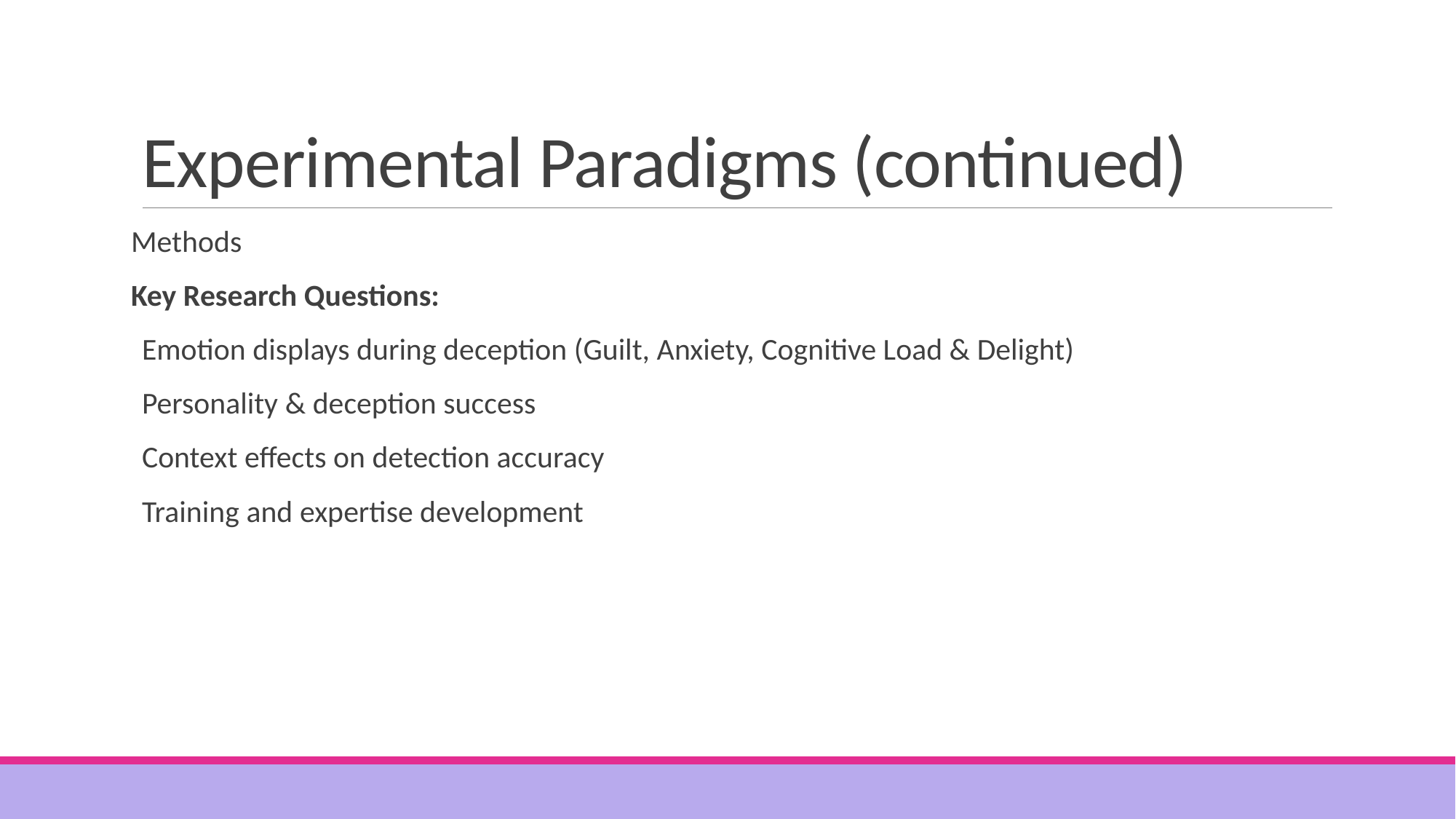

# Experimental Paradigms (continued)
Methods
Key Research Questions:
Emotion displays during deception (Guilt, Anxiety, Cognitive Load & Delight)
Personality & deception success
Context effects on detection accuracy
Training and expertise development